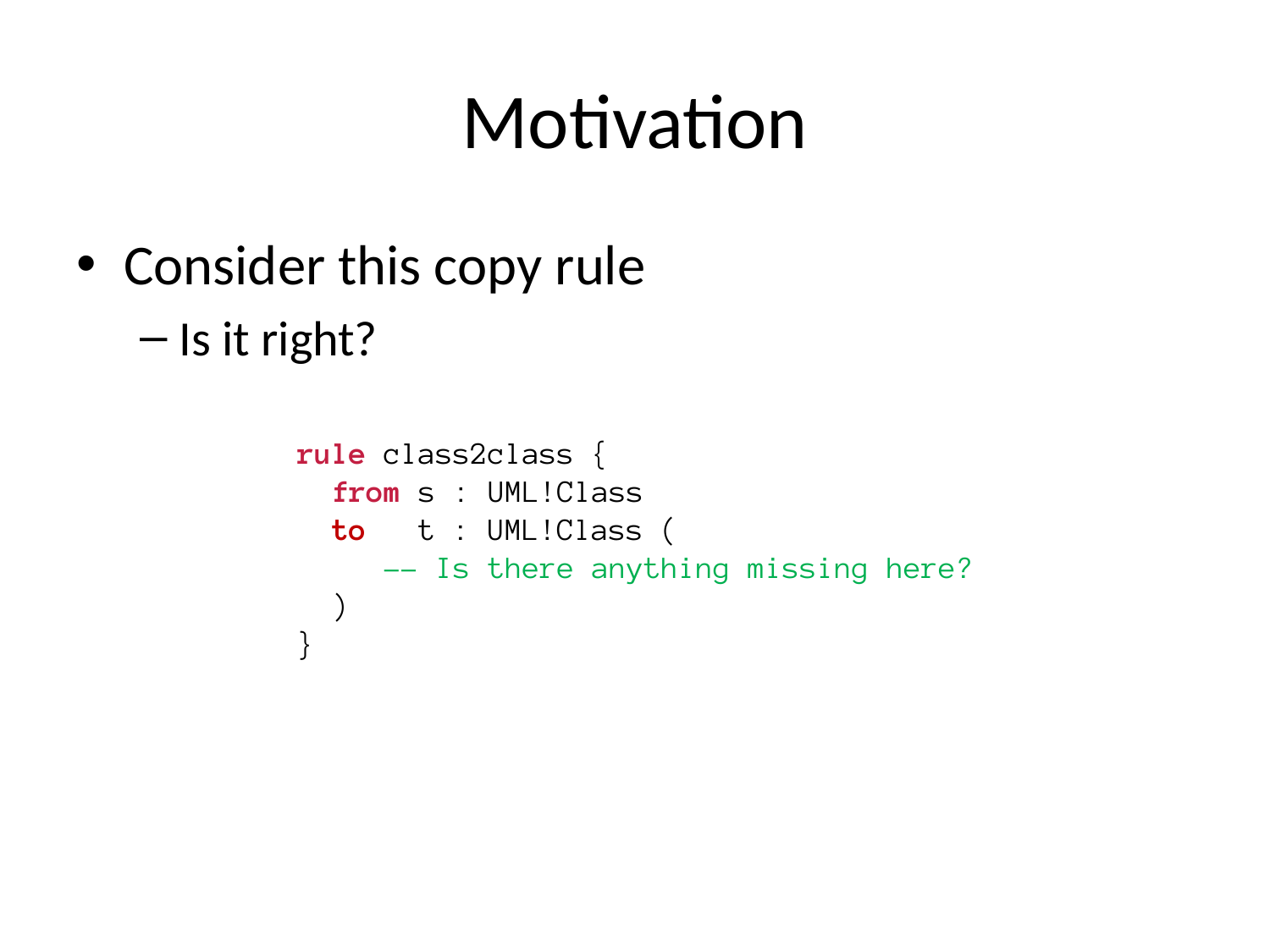

# Motivation
Consider this copy rule
Is it right?
rule class2class {
  from s : UML!Class
  to   t : UML!Class (
     -- Is there anything missing here?
  )
}